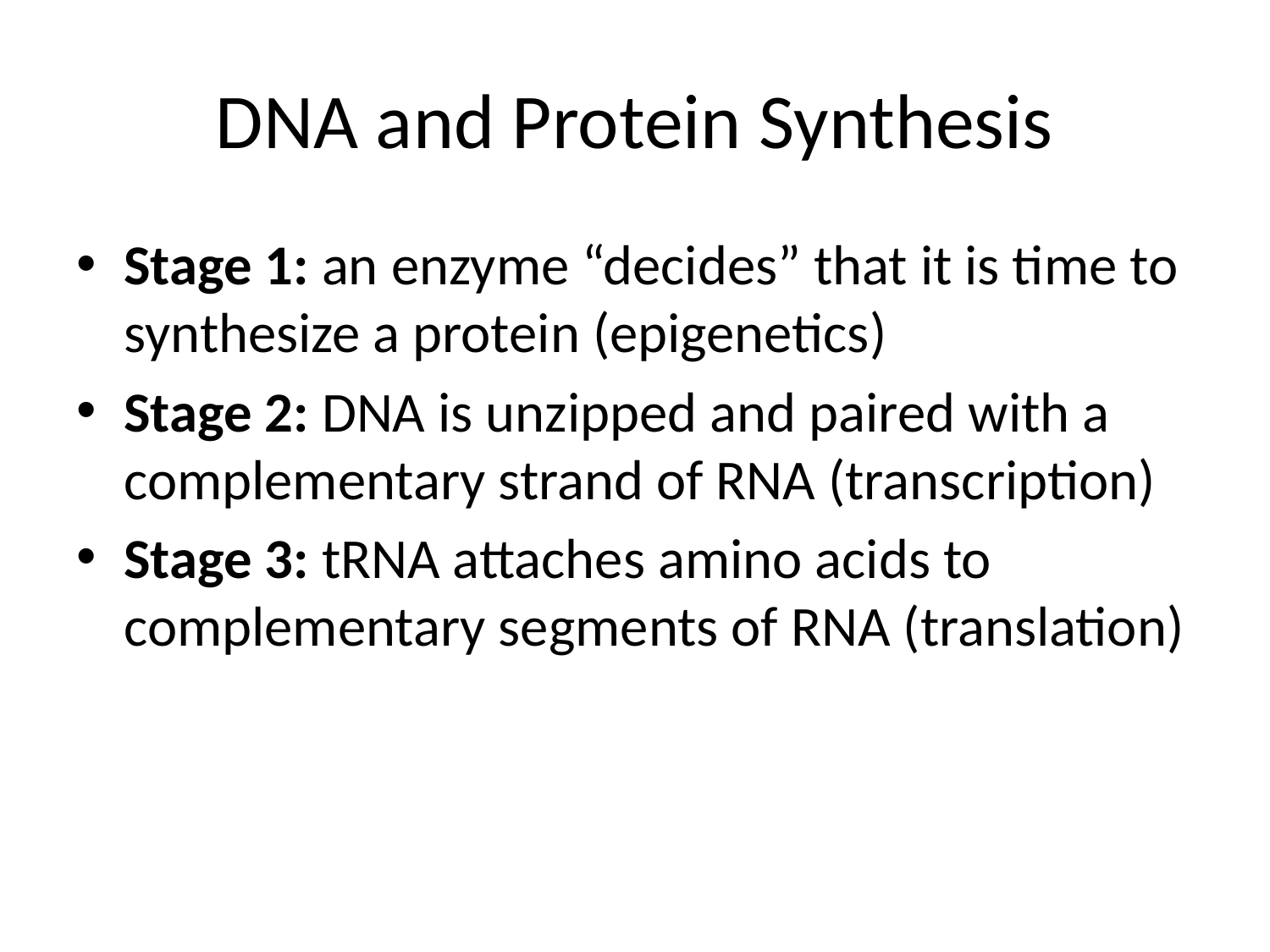

# DNA and Protein Synthesis
Stage 1: an enzyme “decides” that it is time to synthesize a protein (epigenetics)
Stage 2: DNA is unzipped and paired with a complementary strand of RNA (transcription)
Stage 3: tRNA attaches amino acids to complementary segments of RNA (translation)